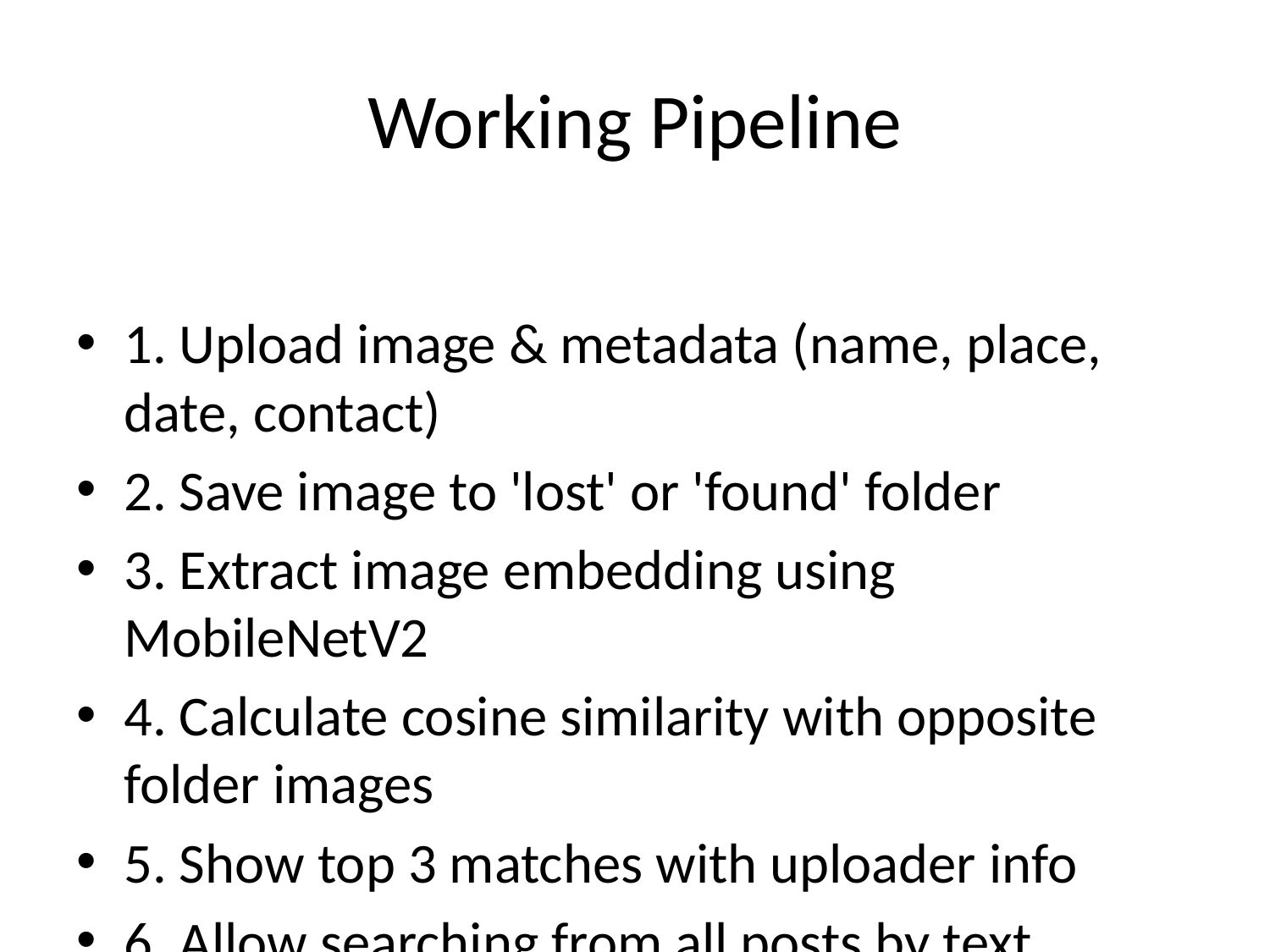

# Working Pipeline

1. Upload image & metadata (name, place, date, contact)
2. Save image to 'lost' or 'found' folder
3. Extract image embedding using MobileNetV2
4. Calculate cosine similarity with opposite folder images
5. Show top 3 matches with uploader info
6. Allow searching from all posts by text
7. Display image galleries